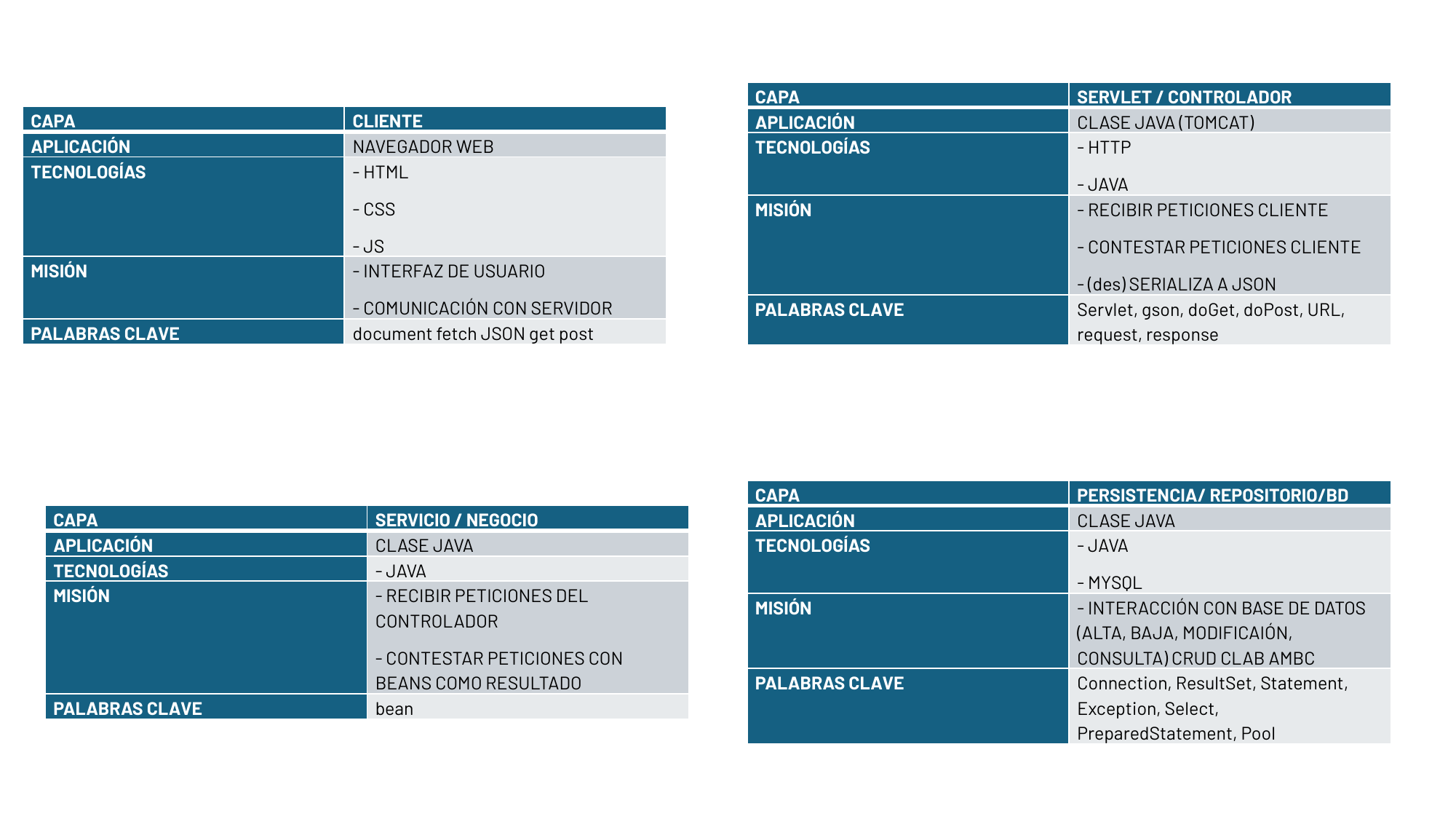

| CAPA | SERVLET / CONTROLADOR |
| --- | --- |
| APLICACIÓN | CLASE JAVA (TOMCAT) |
| TECNOLOGÍAS | - HTTP - JAVA |
| MISIÓN | - RECIBIR PETICIONES CLIENTE - CONTESTAR PETICIONES CLIENTE - (des) SERIALIZA A JSON |
| PALABRAS CLAVE | Servlet, gson, doGet, doPost, URL, request, response |
| CAPA | CLIENTE |
| --- | --- |
| APLICACIÓN | NAVEGADOR WEB |
| TECNOLOGÍAS | - HTML - CSS - JS |
| MISIÓN | - INTERFAZ DE USUARIO - COMUNICACIÓN CON SERVIDOR |
| PALABRAS CLAVE | document fetch JSON get post |
| CAPA | PERSISTENCIA/ REPOSITORIO/BD |
| --- | --- |
| APLICACIÓN | CLASE JAVA |
| TECNOLOGÍAS | - JAVA - MYSQL |
| MISIÓN | - INTERACCIÓN CON BASE DE DATOS (ALTA, BAJA, MODIFICAIÓN, CONSULTA) CRUD CLAB AMBC |
| PALABRAS CLAVE | Connection, ResultSet, Statement, Exception, Select, PreparedStatement, Pool |
| CAPA | SERVICIO / NEGOCIO |
| --- | --- |
| APLICACIÓN | CLASE JAVA |
| TECNOLOGÍAS | - JAVA |
| MISIÓN | - RECIBIR PETICIONES DEL CONTROLADOR - CONTESTAR PETICIONES CON BEANS COMO RESULTADO |
| PALABRAS CLAVE | bean |